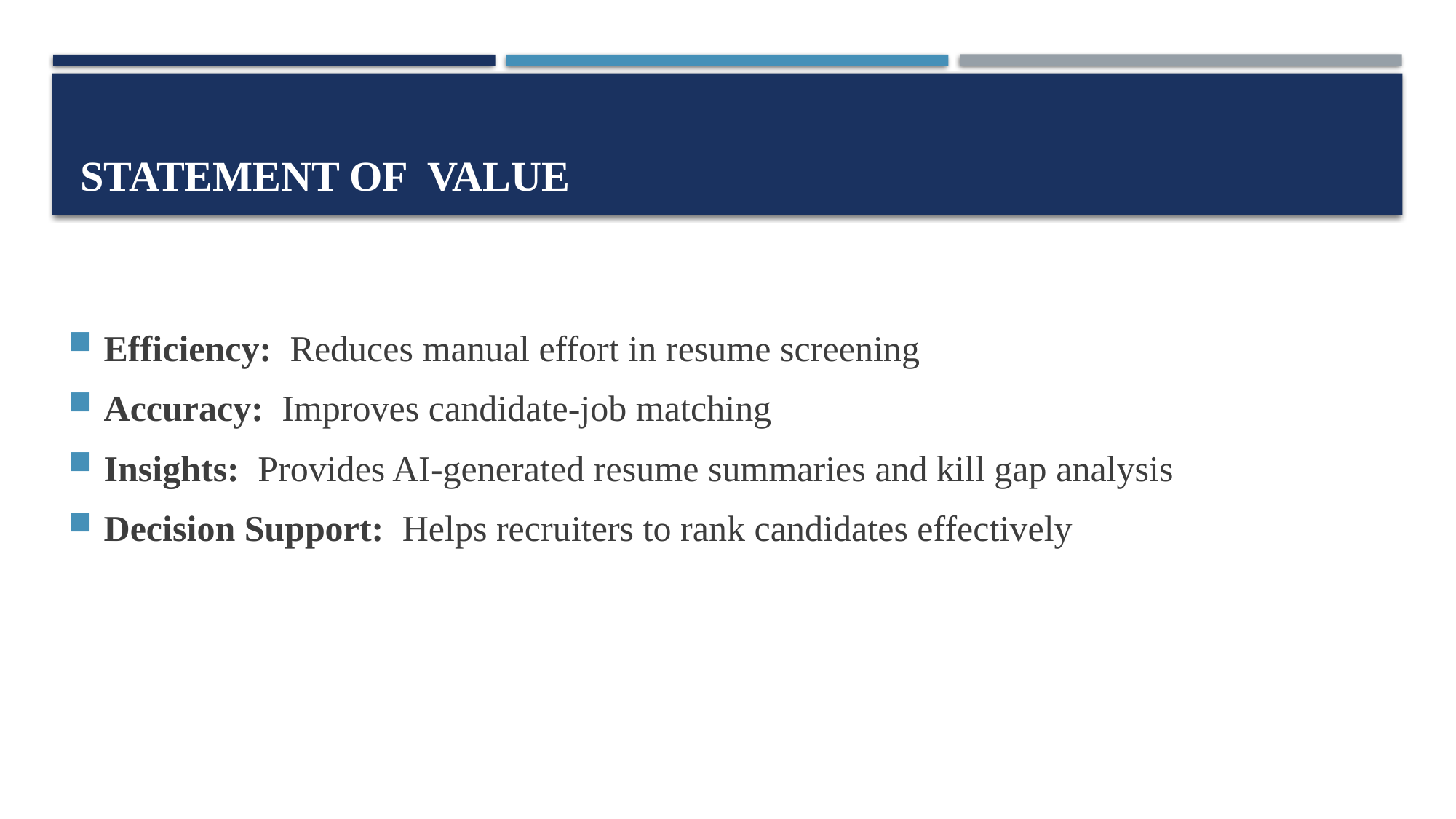

# Statement of  value
Efficiency:  Reduces manual effort in resume screening
Accuracy:  Improves candidate-job matching
Insights:  Provides AI-generated resume summaries and kill gap analysis
Decision Support:  Helps recruiters to rank candidates effectively